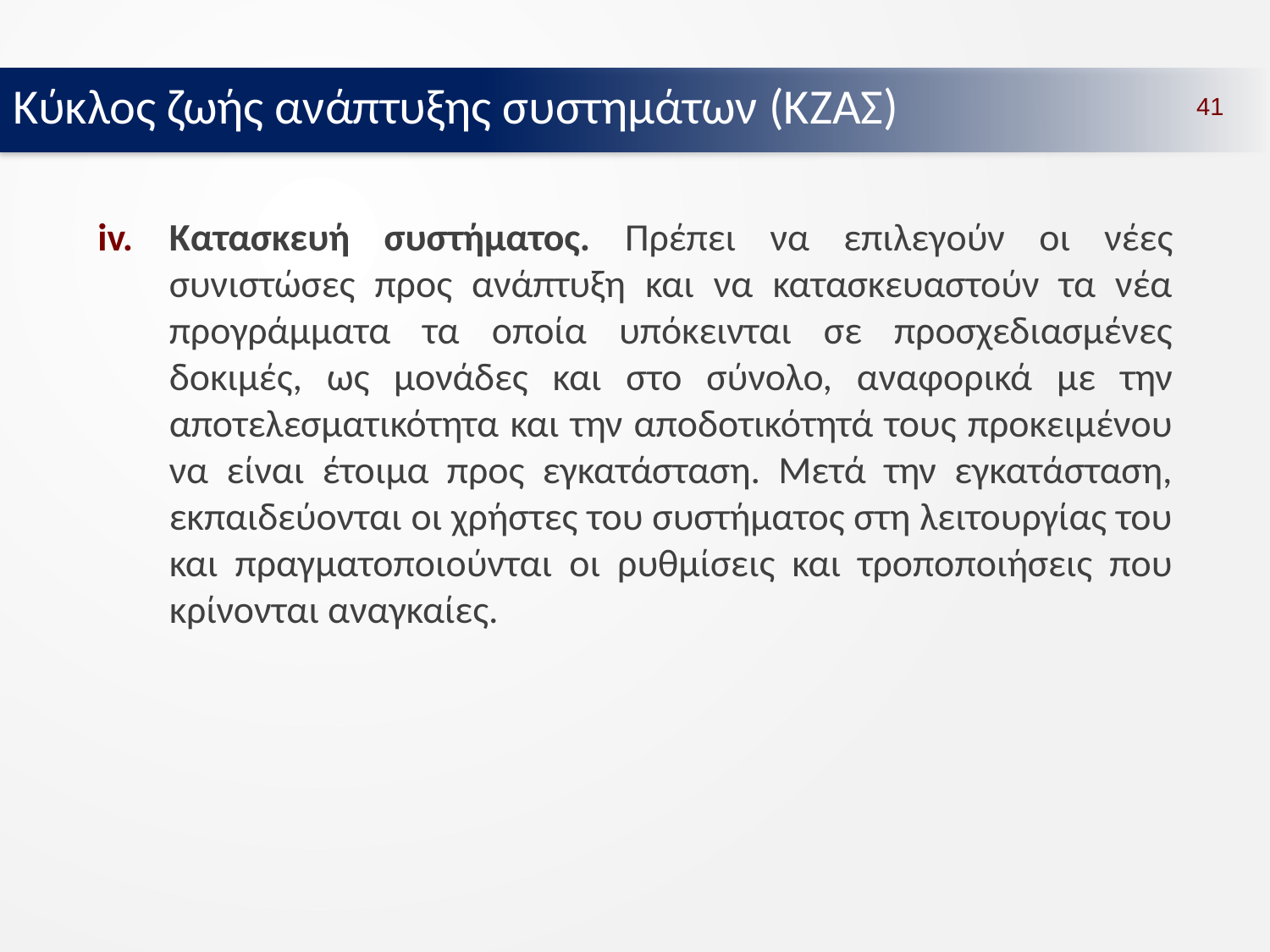

Κύκλος ζωής ανάπτυξης συστημάτων (ΚΖΑΣ)
41
Κατασκευή συστήματος. Πρέπει να επιλεγούν οι νέες συνιστώσες προς ανάπτυξη και να κατασκευαστούν τα νέα προγράμματα τα οποία υπόκεινται σε προσχεδιασμένες δοκιμές, ως μονάδες και στο σύνολο, αναφορικά με την αποτελεσματικότητα και την αποδοτικότητά τους προκειμένου να είναι έτοιμα προς εγκατάσταση. Μετά την εγκατάσταση, εκπαιδεύονται οι χρήστες του συστήματος στη λειτουργίας του και πραγματοποιούνται οι ρυθμίσεις και τροποποιήσεις που κρίνονται αναγκαίες.